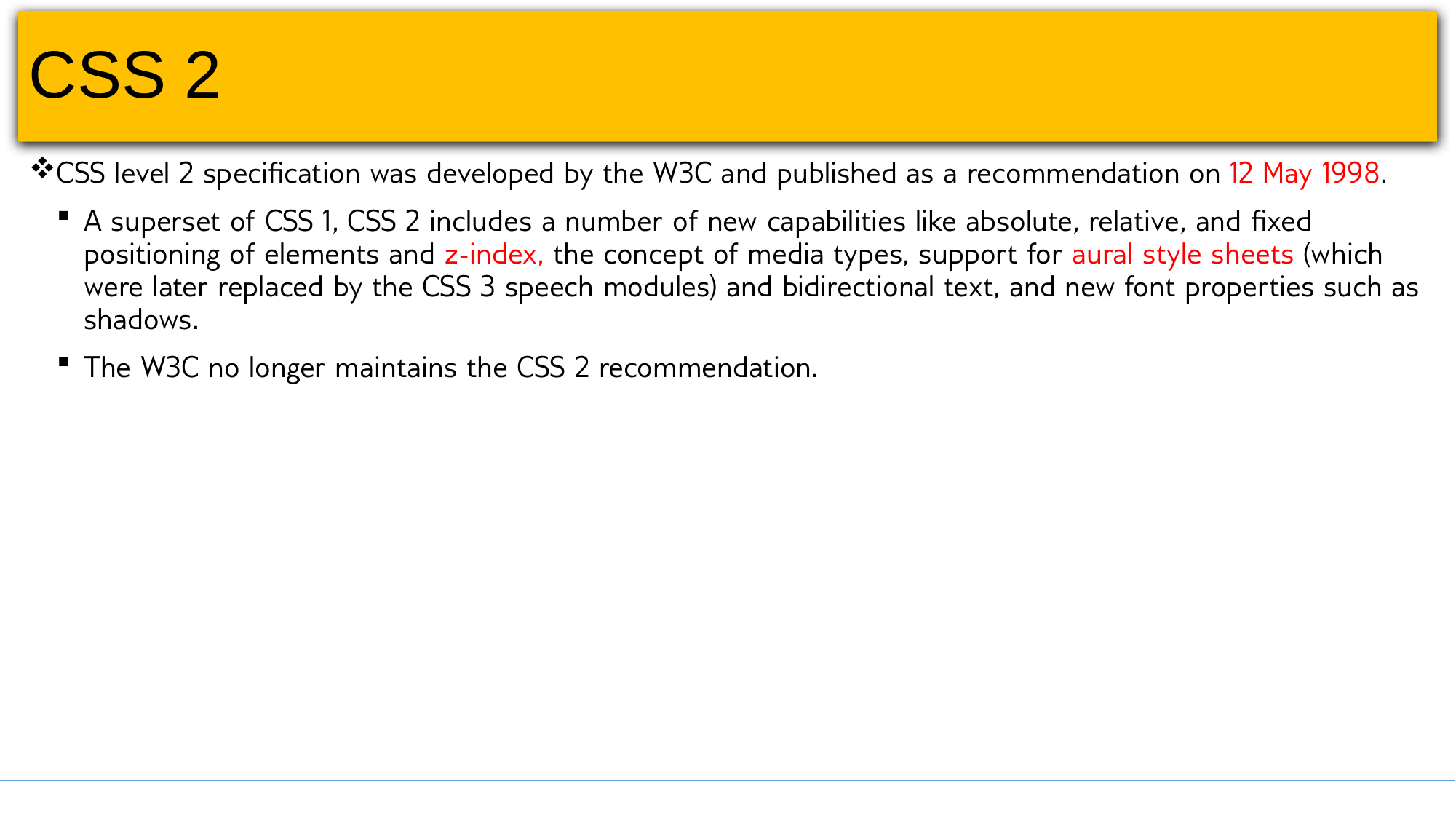

# CSS 2
CSS level 2 specification was developed by the W3C and published as a recommendation on 12 May 1998.
A superset of CSS 1, CSS 2 includes a number of new capabilities like absolute, relative, and fixed positioning of elements and z-index, the concept of media types, support for aural style sheets (which were later replaced by the CSS 3 speech modules) and bidirectional text, and new font properties such as shadows.
The W3C no longer maintains the CSS 2 recommendation.